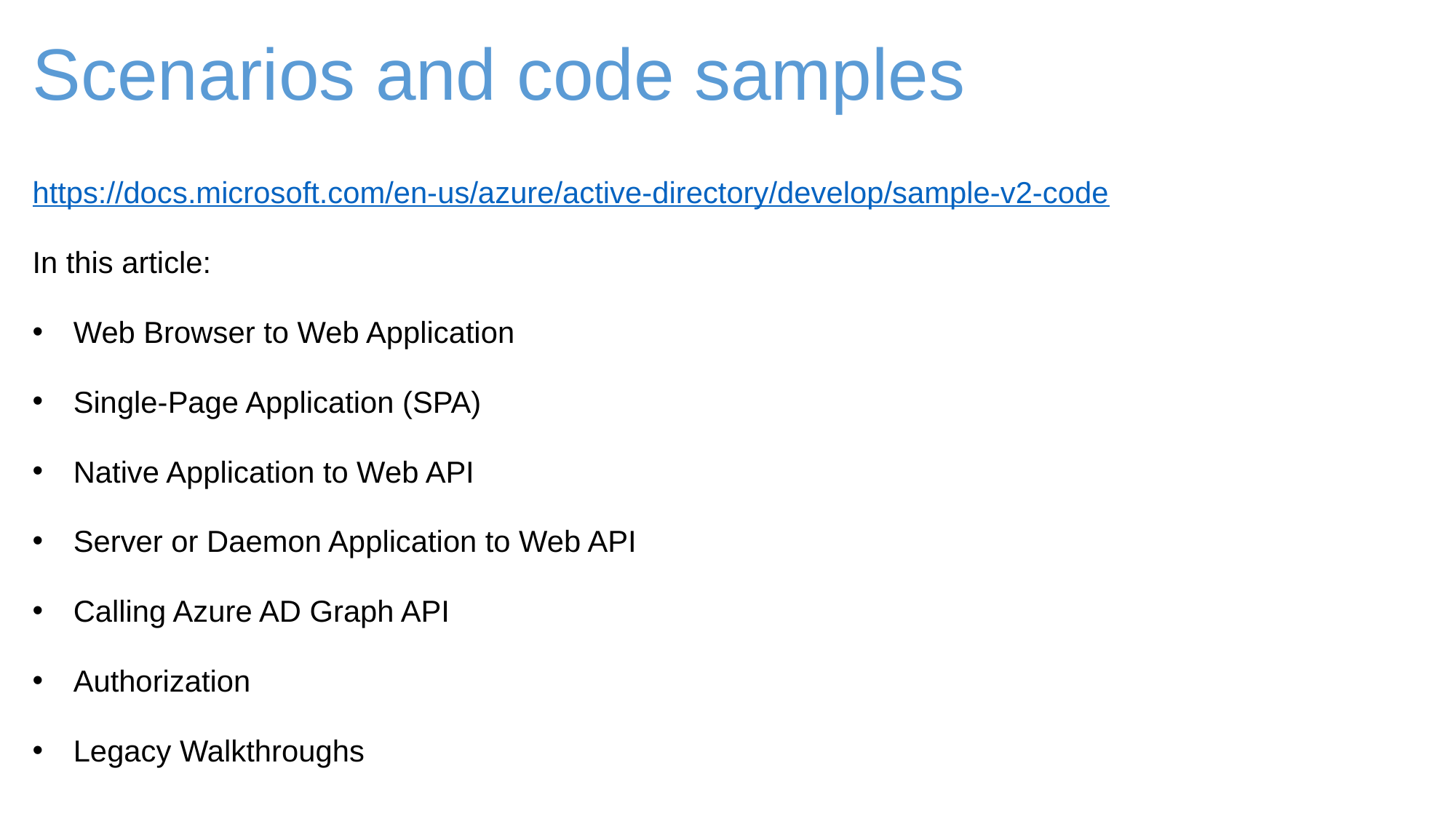

# Scenarios and code samples
https://docs.microsoft.com/en-us/azure/active-directory/develop/sample-v2-code
In this article:
Web Browser to Web Application
Single-Page Application (SPA)
Native Application to Web API
Server or Daemon Application to Web API
Calling Azure AD Graph API
Authorization
Legacy Walkthroughs